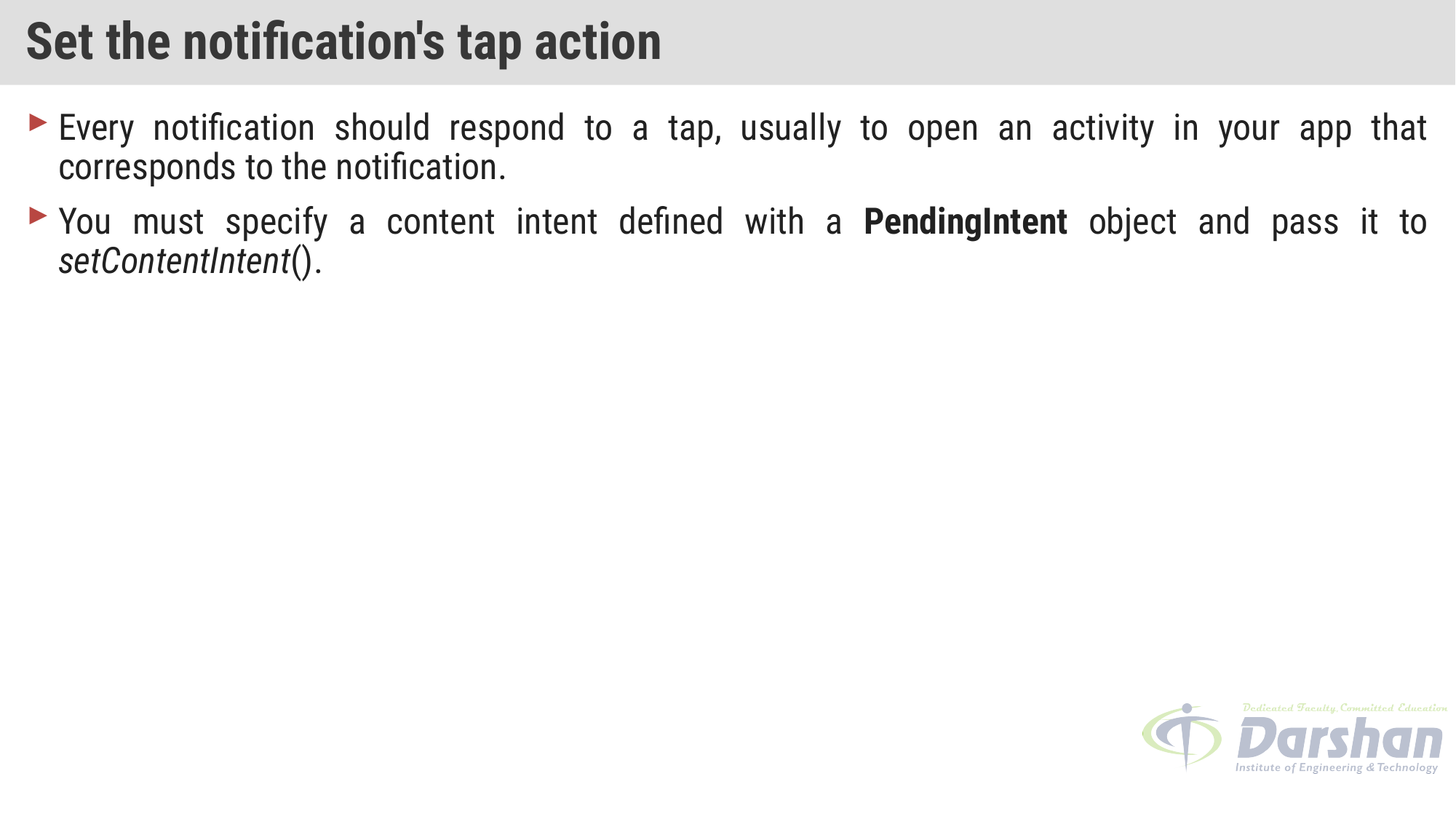

# Set the notification's tap action
Every notification should respond to a tap, usually to open an activity in your app that corresponds to the notification.
You must specify a content intent defined with a PendingIntent object and pass it to setContentIntent().